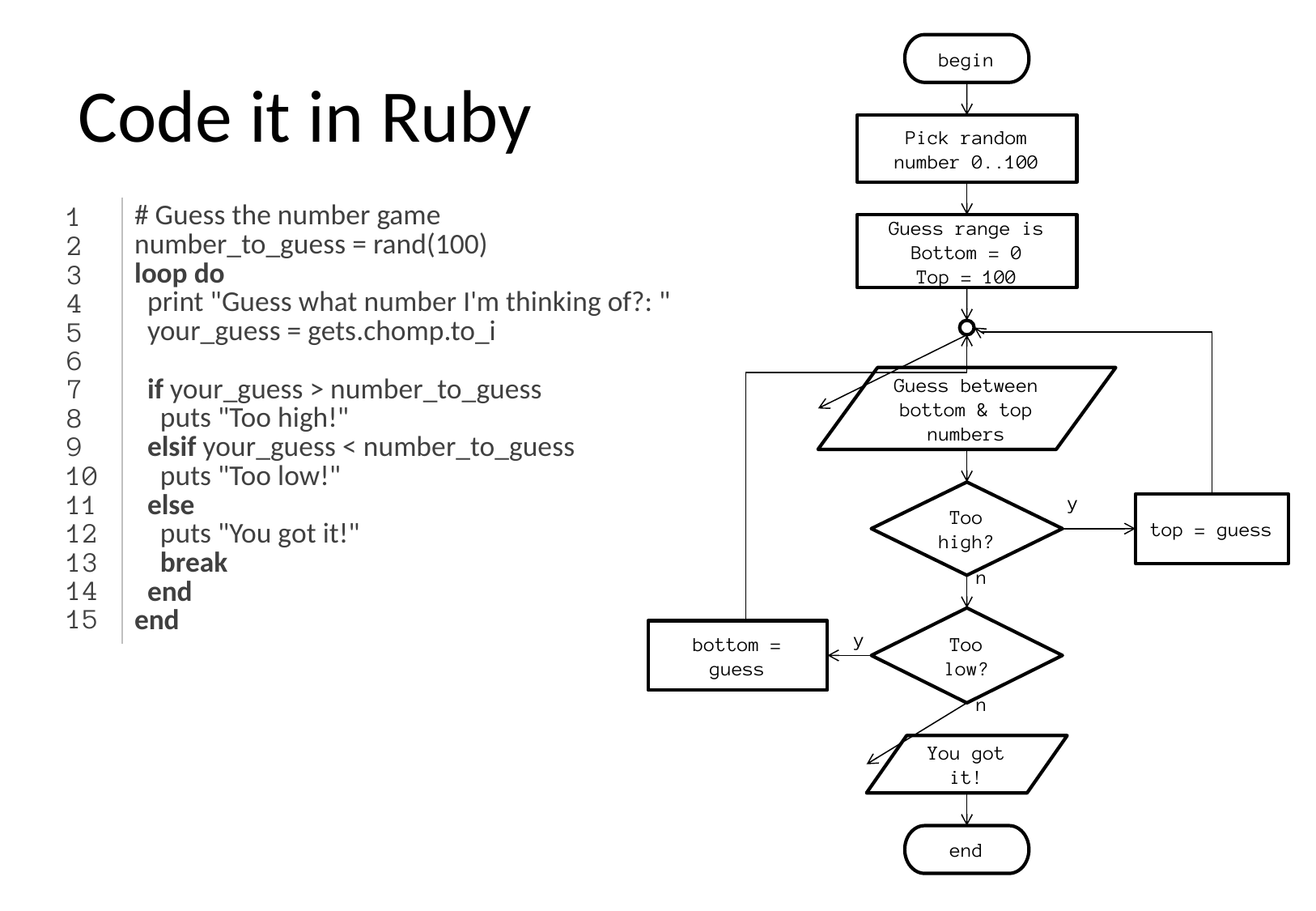

begin
# Code it in Ruby
Pick random number 0..100
| 1 2 3 4 5 6 7 8 9 10 11 12 13 14 15 | # Guess the number game number\_to\_guess = rand(100) loop do print "Guess what number I'm thinking of?: " your\_guess = gets.chomp.to\_i if your\_guess > number\_to\_guess puts "Too high!" elsif your\_guess < number\_to\_guess puts "Too low!" else puts "You got it!" break end end |
| --- | --- |
Guess range is
Bottom = 0
Top = 100

Guess between bottom & top numbers
Too high?
y
top = guess
n
Too low?
bottom = guess
y
n
You got it!
end